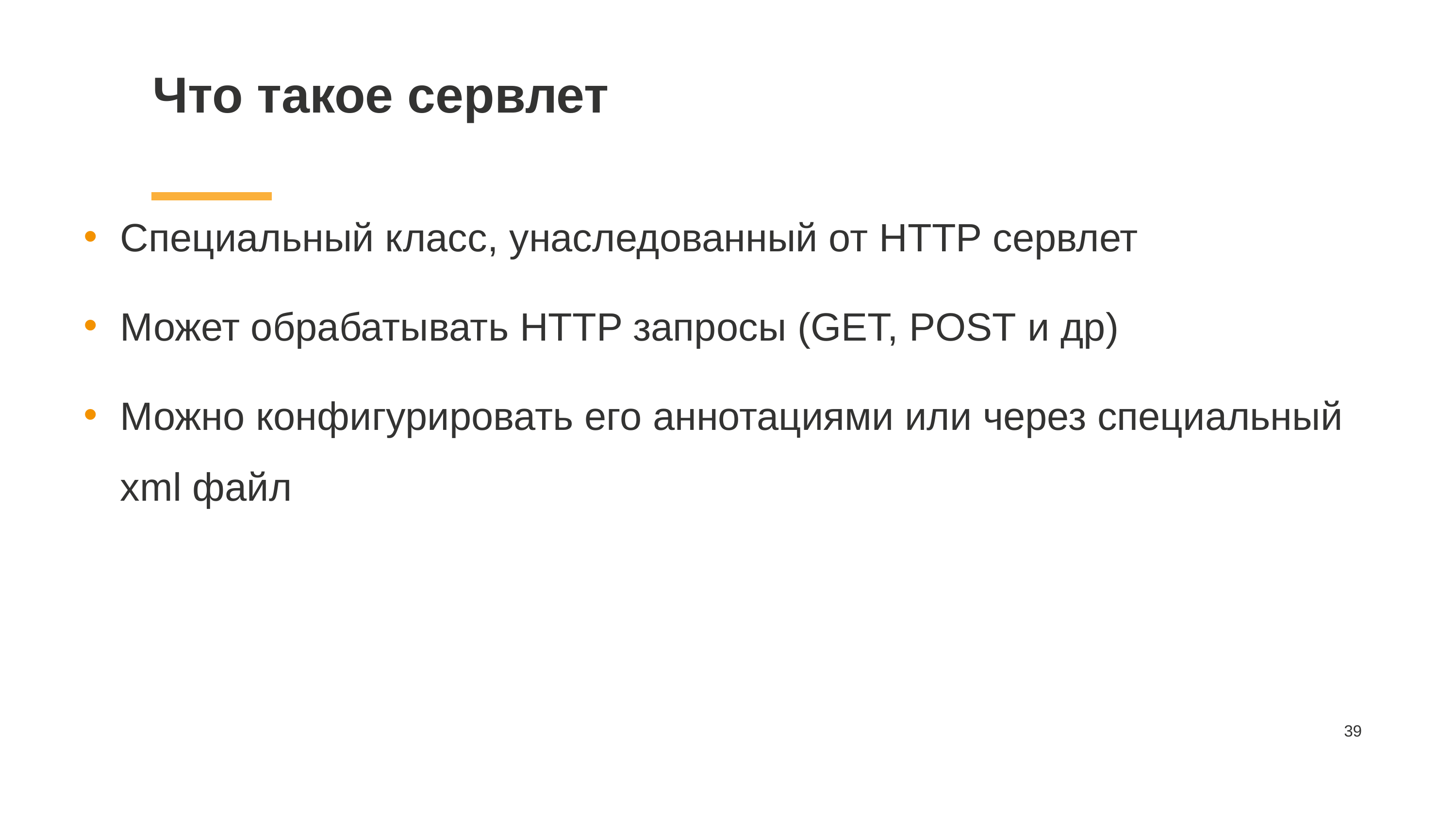

# Что такое сервлет
Специальный класс, унаследованный от HTTP сервлет
Может обрабатывать HTTP запросы (GET, POST и др)
Можно конфигурировать его аннотациями или через специальный xml файл
39